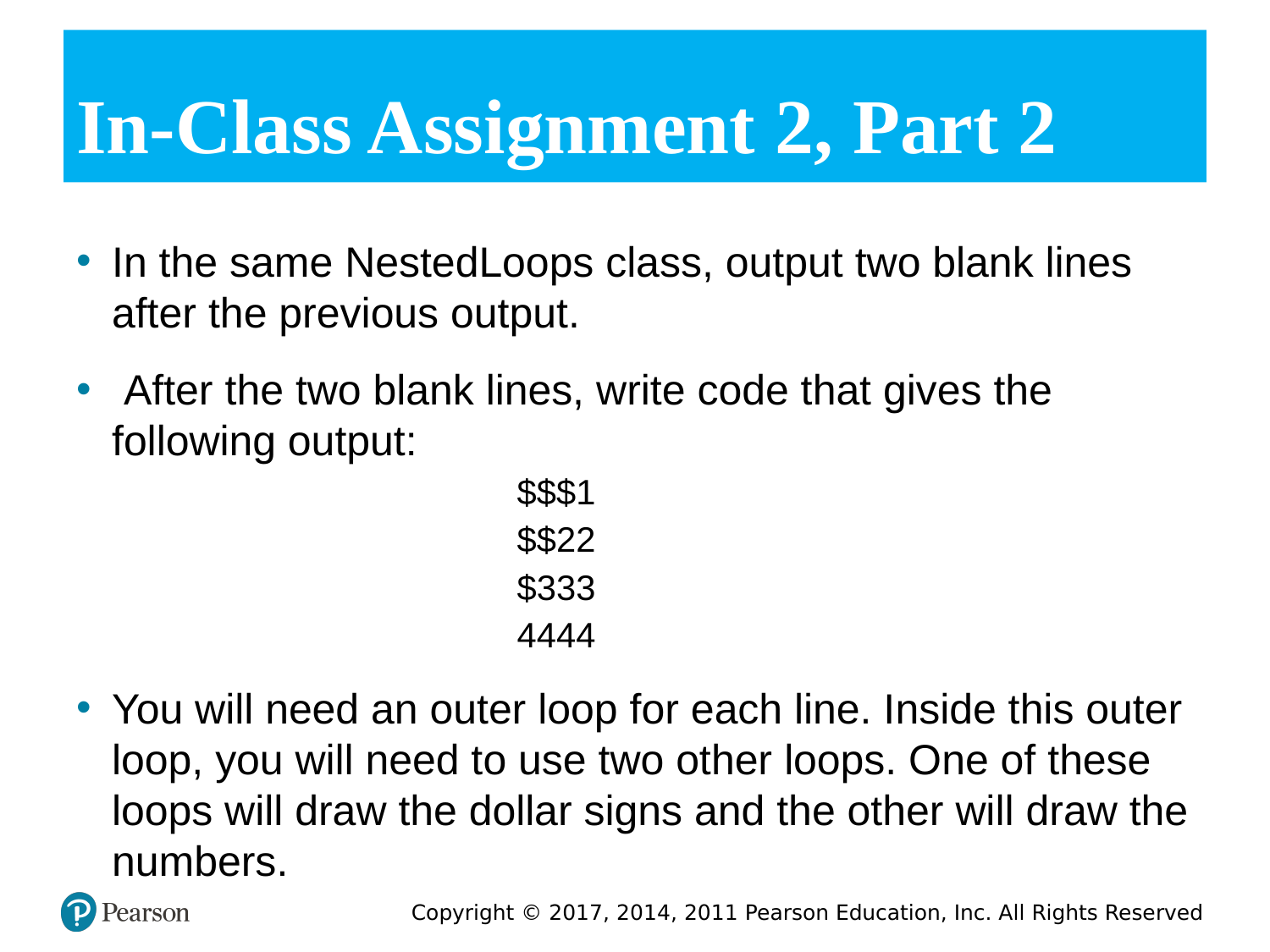

# In-Class Assignment 2, Part 2
In the same NestedLoops class, output two blank lines after the previous output.
 After the two blank lines, write code that gives the following output:
$$$1
$$22
$333
4444
You will need an outer loop for each line. Inside this outer loop, you will need to use two other loops. One of these loops will draw the dollar signs and the other will draw the numbers.